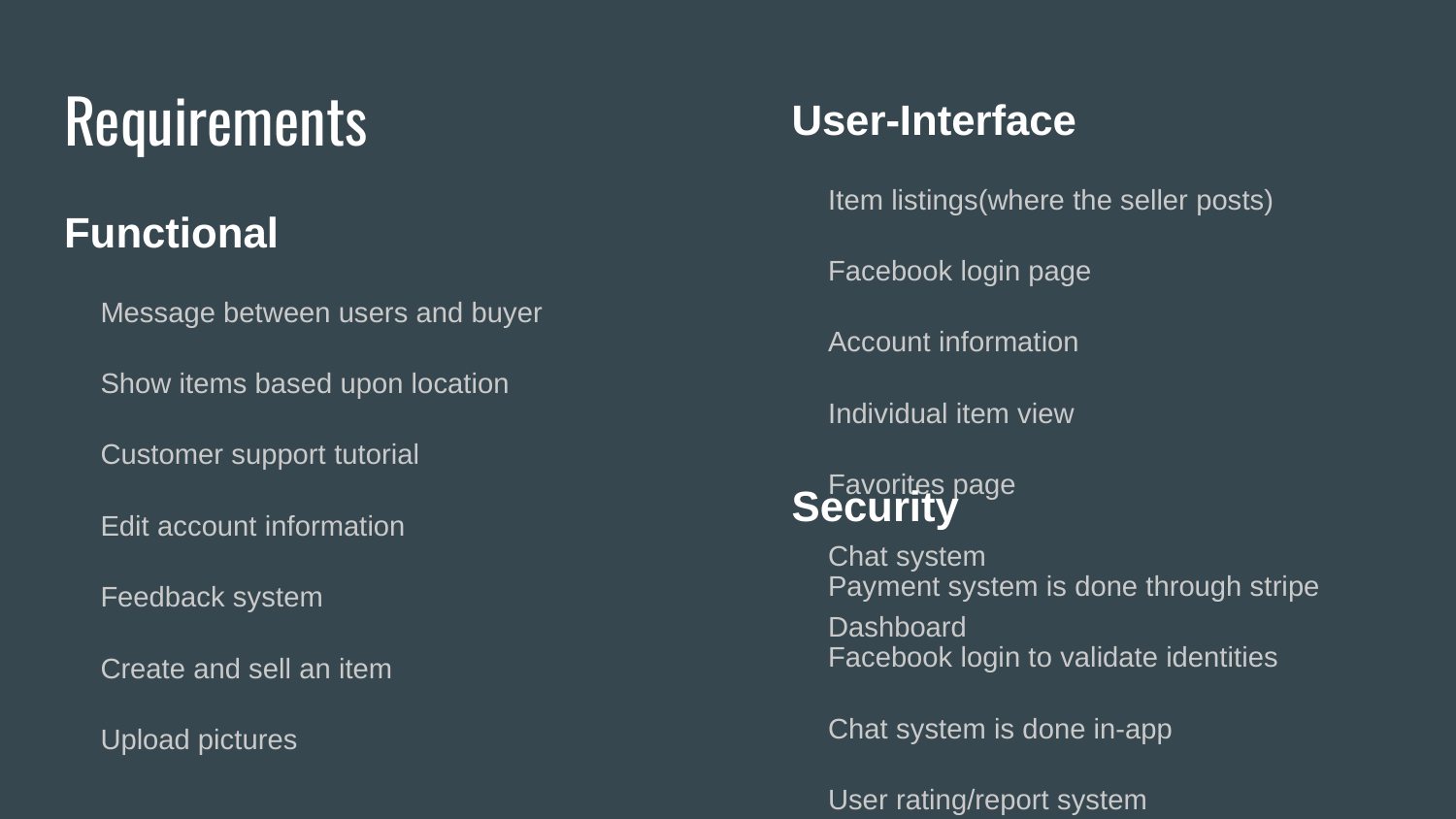

# Requirements
User-Interface
Item listings(where the seller posts)
Facebook login page
Account information
Individual item view
Favorites page
Chat system
Dashboard

Functional
Message between users and buyer
Show items based upon location
Customer support tutorial
Edit account information
Feedback system
Create and sell an item
Upload pictures

Security
Payment system is done through stripe
Facebook login to validate identities
Chat system is done in-app
User rating/report system